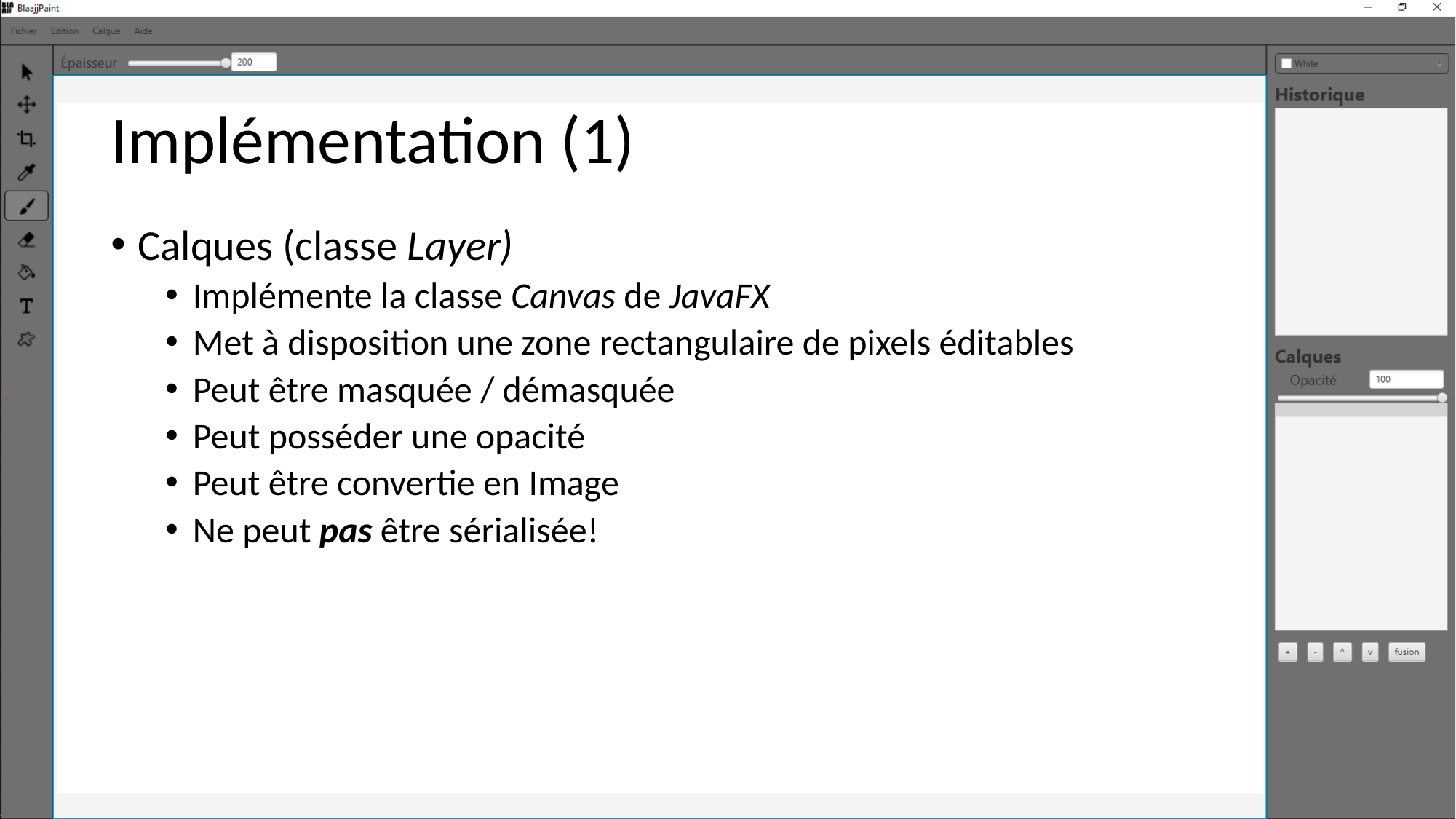

# Implémentation (1)
Calques (classe Layer)
Implémente la classe Canvas de JavaFX
Met à disposition une zone rectangulaire de pixels éditables
Peut être masquée / démasquée
Peut posséder une opacité
Peut être convertie en Image
Ne peut pas être sérialisée!